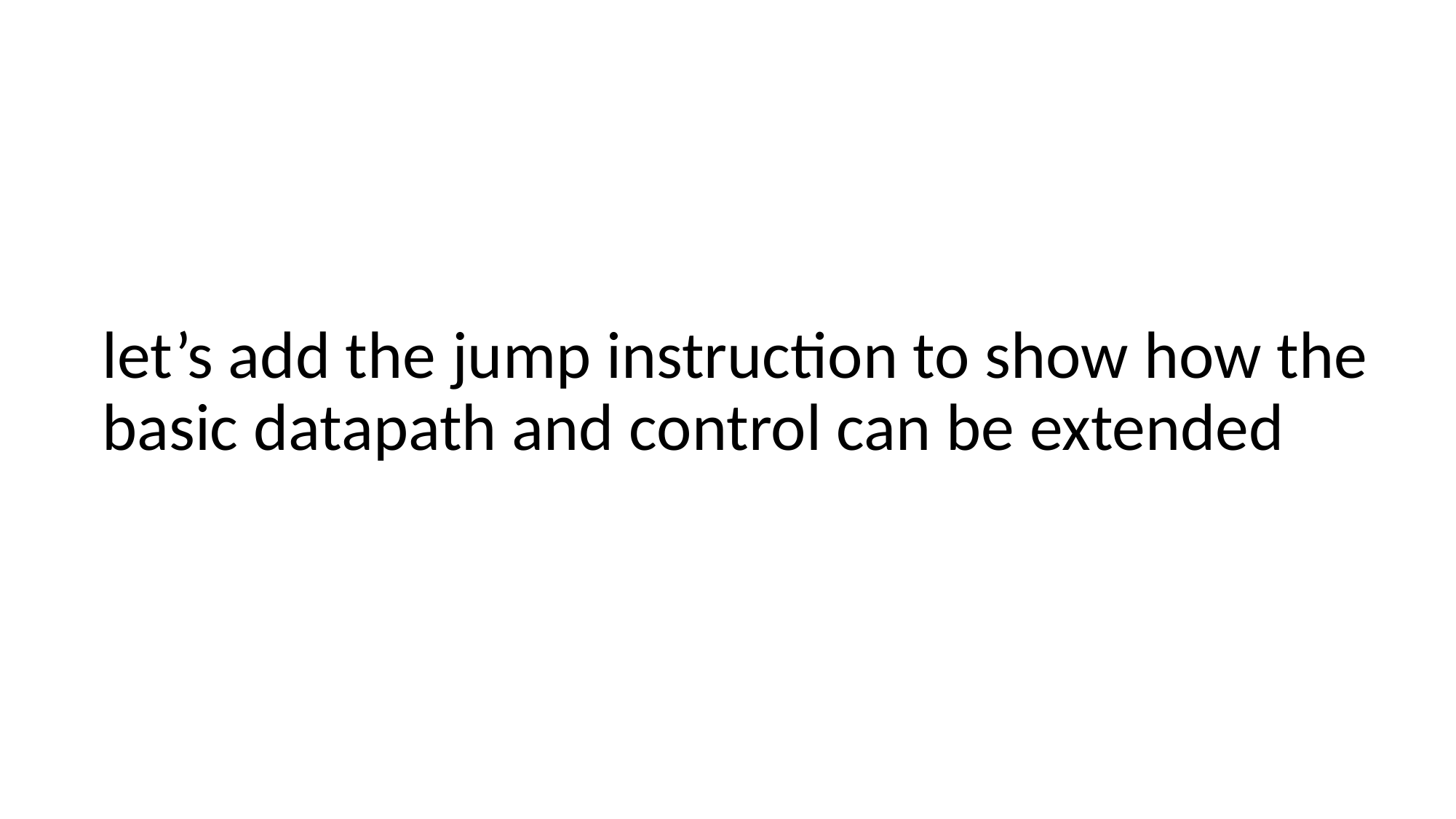

# let’s add the jump instruction to show how the basic datapath and control can be extended